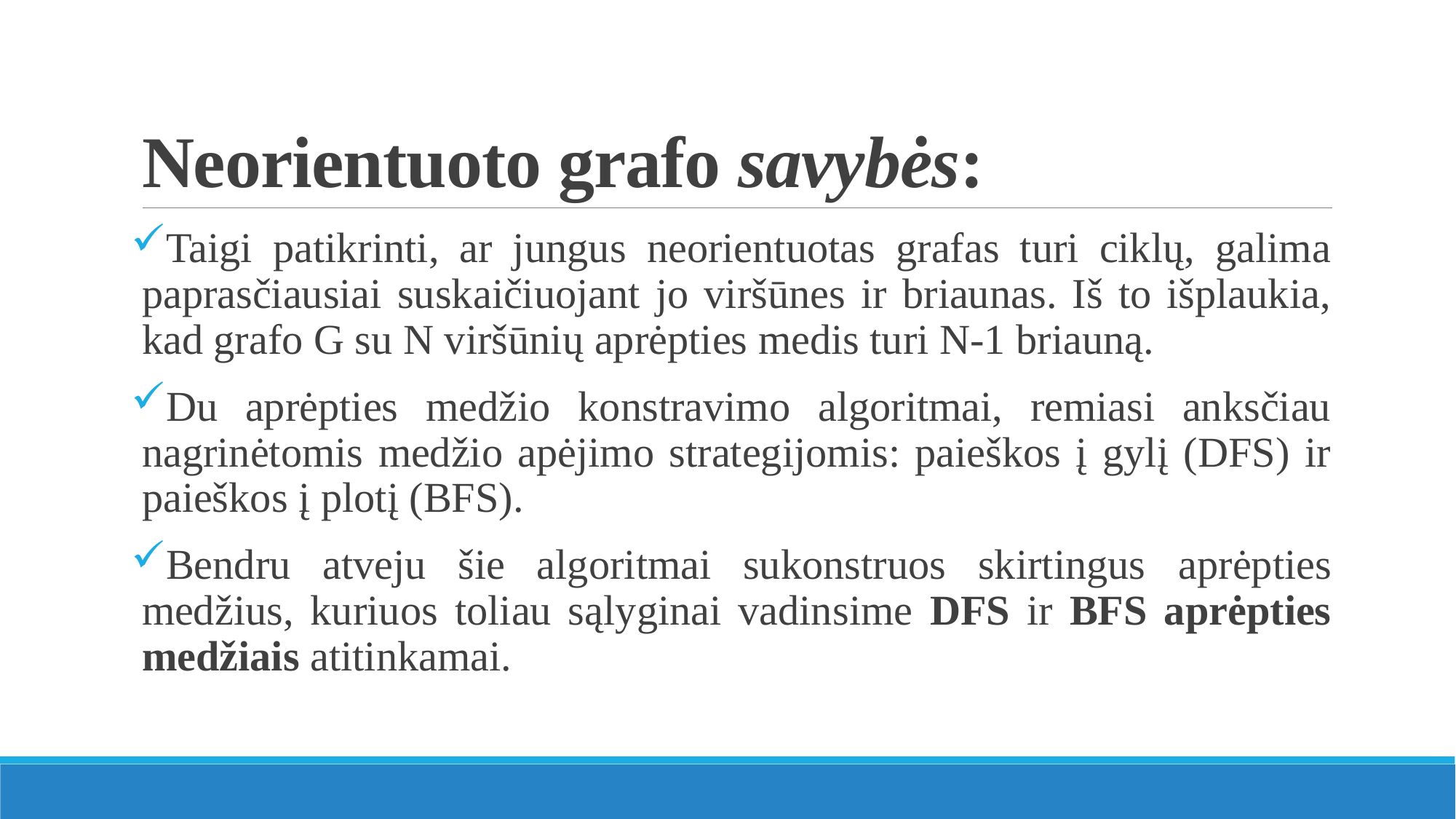

# Neorientuoto grafo savybės:
Taigi patikrinti, ar jungus neorientuotas grafas turi ciklų, galima paprasčiausiai suskaičiuojant jo viršūnes ir briaunas. Iš to išplaukia, kad grafo G su N viršūnių aprėpties medis turi N-1 briauną.
Du aprėpties medžio konstravimo algoritmai, remiasi anksčiau nagrinėtomis medžio apėjimo strategijomis: paieškos į gylį (DFS) ir paieškos į plotį (BFS).
Bendru atveju šie algoritmai sukonstruos skirtingus aprėpties medžius, kuriuos toliau sąlyginai vadinsime DFS ir BFS aprėpties medžiais atitinkamai.